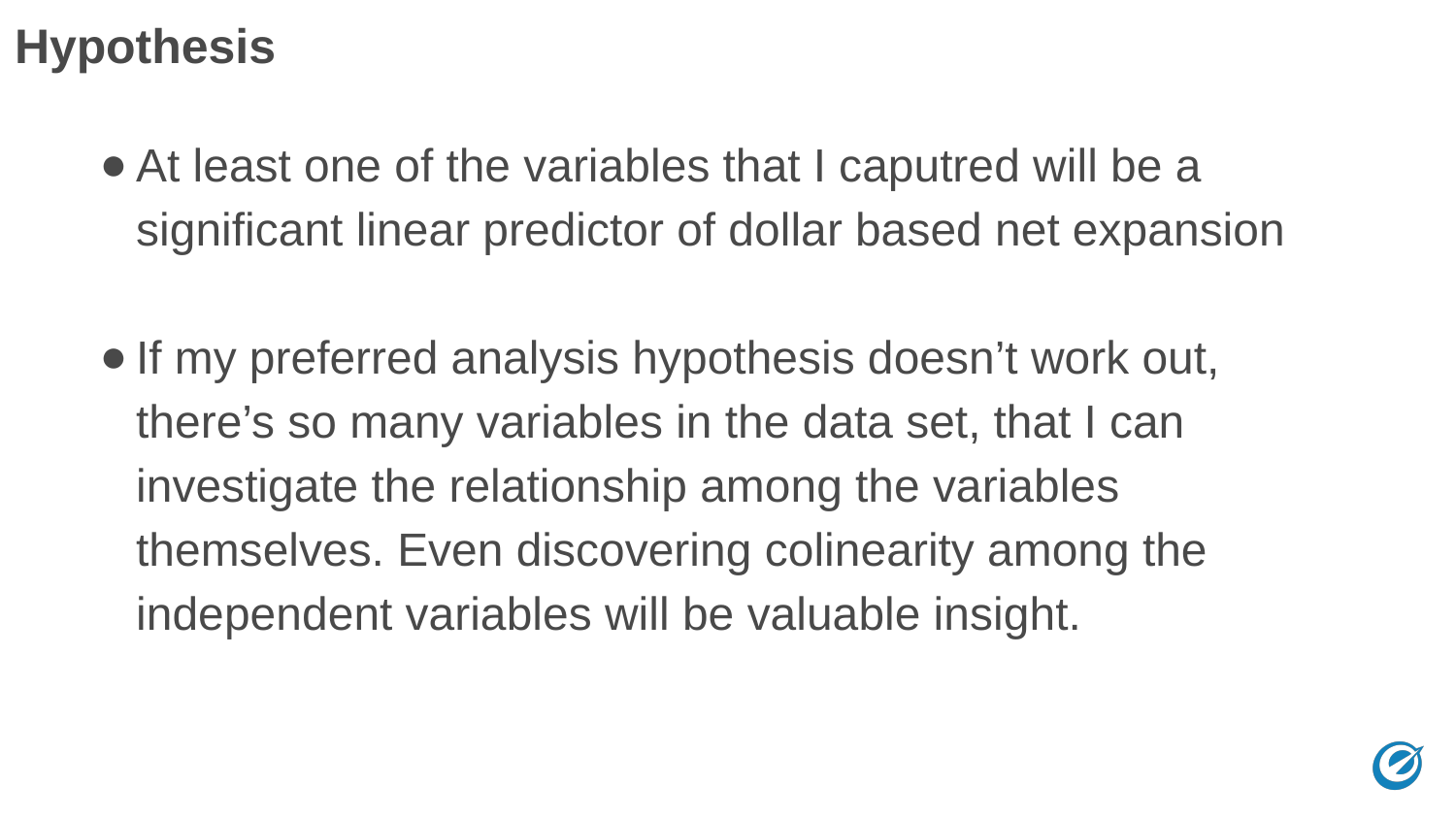

Hypothesis
At least one of the variables that I caputred will be a significant linear predictor of dollar based net expansion

If my preferred analysis hypothesis doesn’t work out, there’s so many variables in the data set, that I can investigate the relationship among the variables themselves. Even discovering colinearity among the independent variables will be valuable insight.